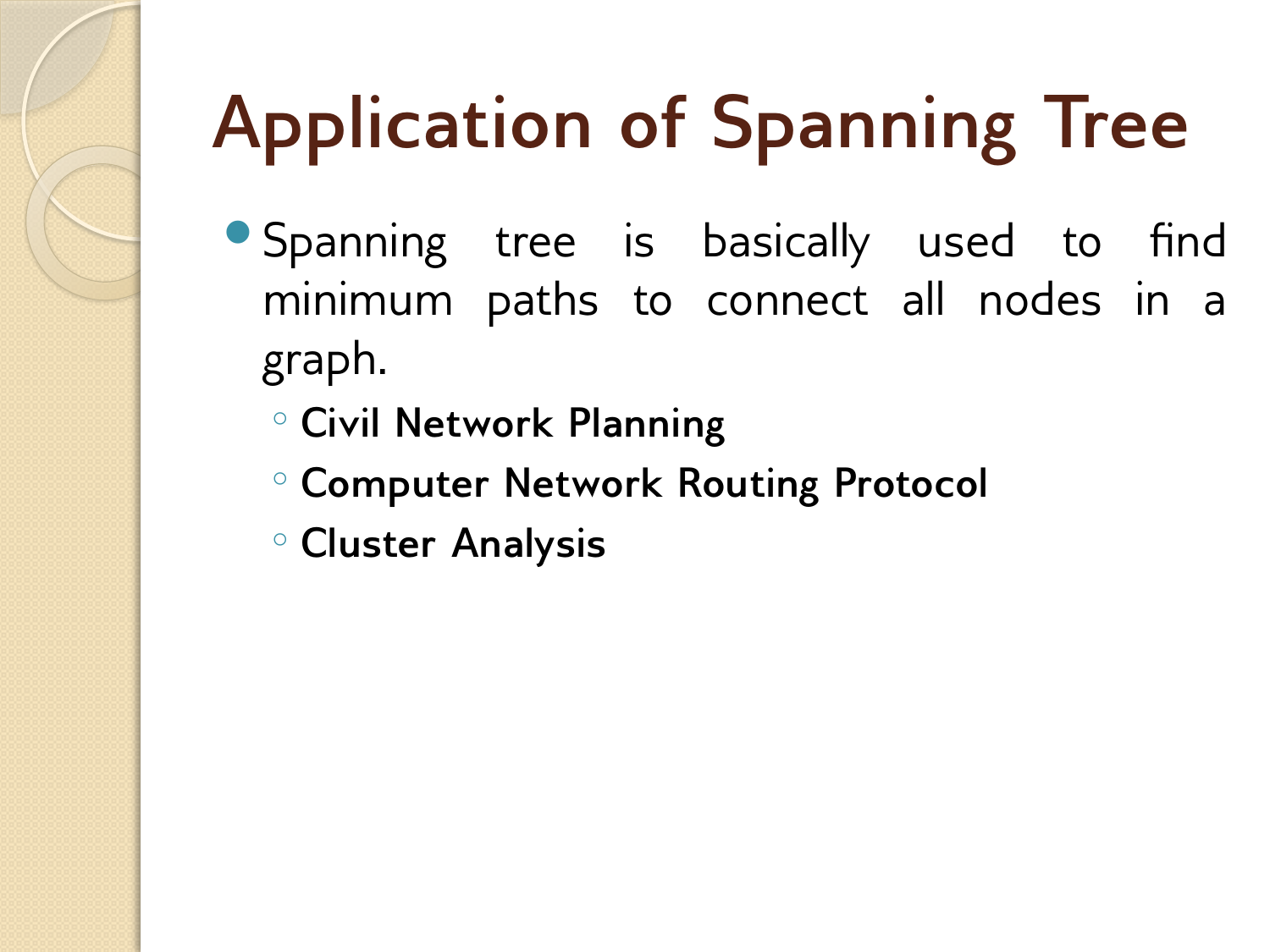

# Application of Spanning Tree
Spanning tree is basically used to find minimum paths to connect all nodes in a graph.
Civil Network Planning
Computer Network Routing Protocol
Cluster Analysis